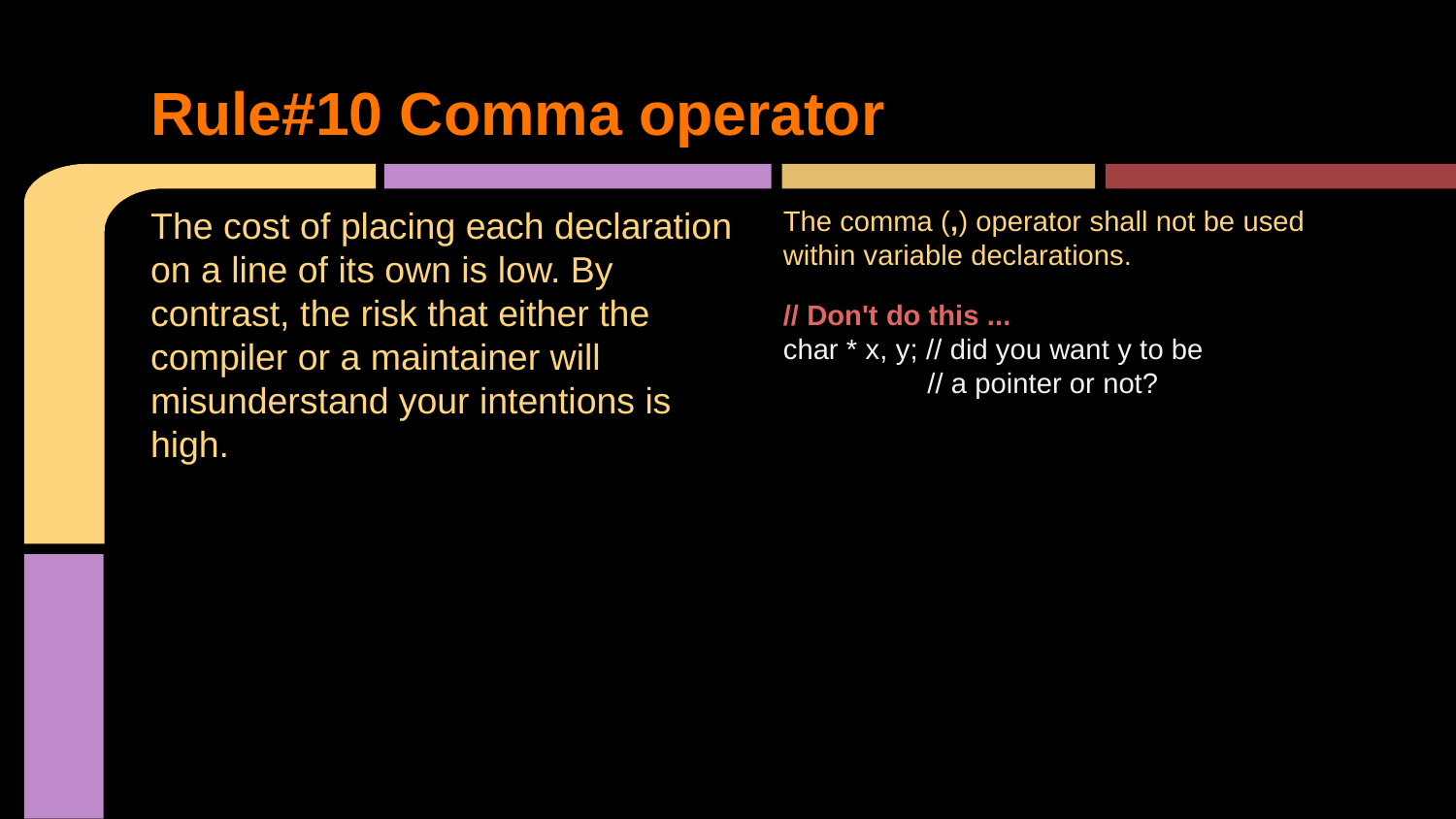

# Rule#10 Comma operator
The cost of placing each declaration on a line of its own is low. By contrast, the risk that either the compiler or a maintainer will misunderstand your intentions is high.
The comma (,) operator shall not be used within variable declarations.
// Don't do this ...
char * x, y; // did you want y to be
                  // a pointer or not?